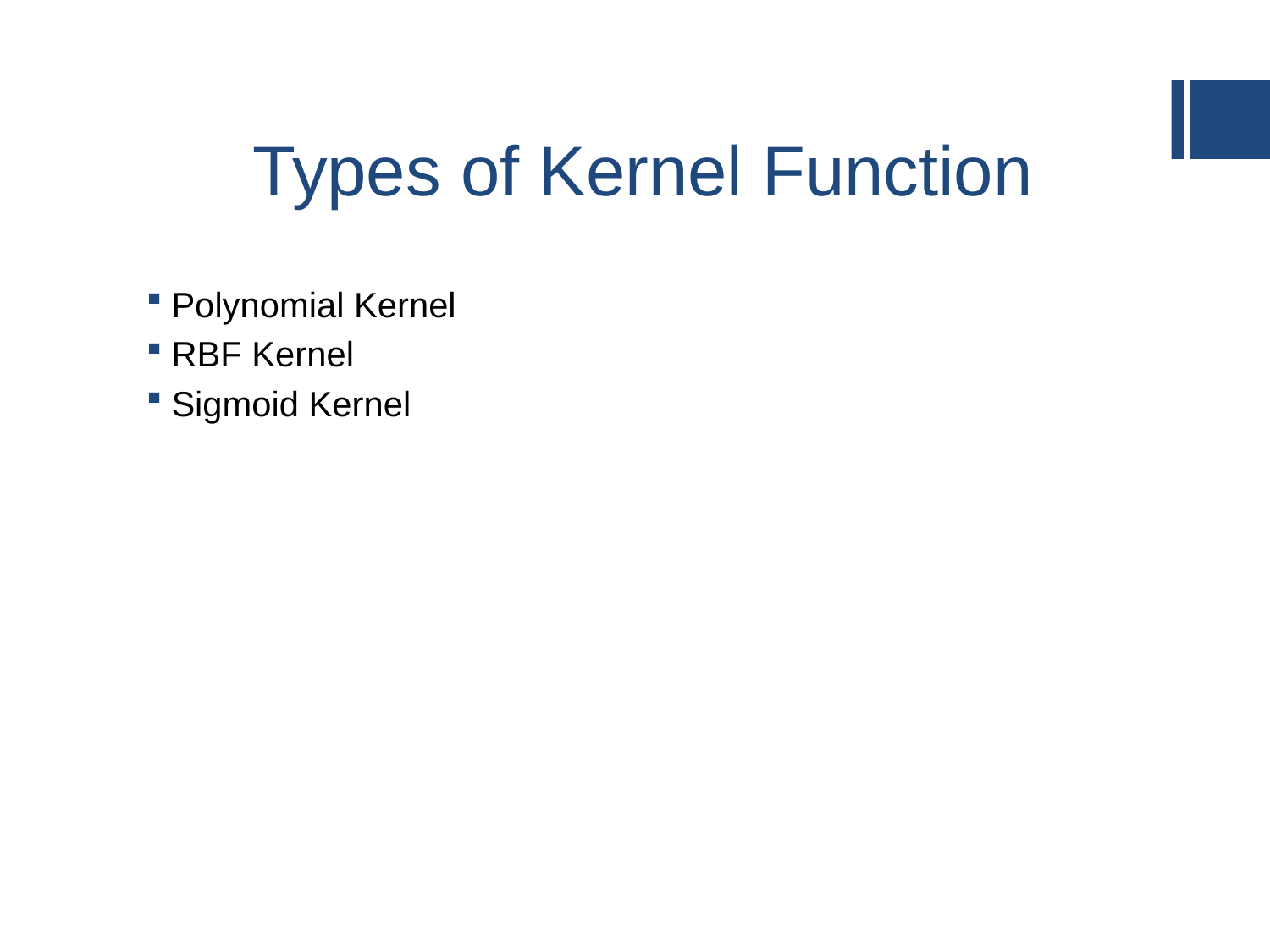

# Types of Kernel Function
Polynomial Kernel
RBF Kernel
Sigmoid Kernel